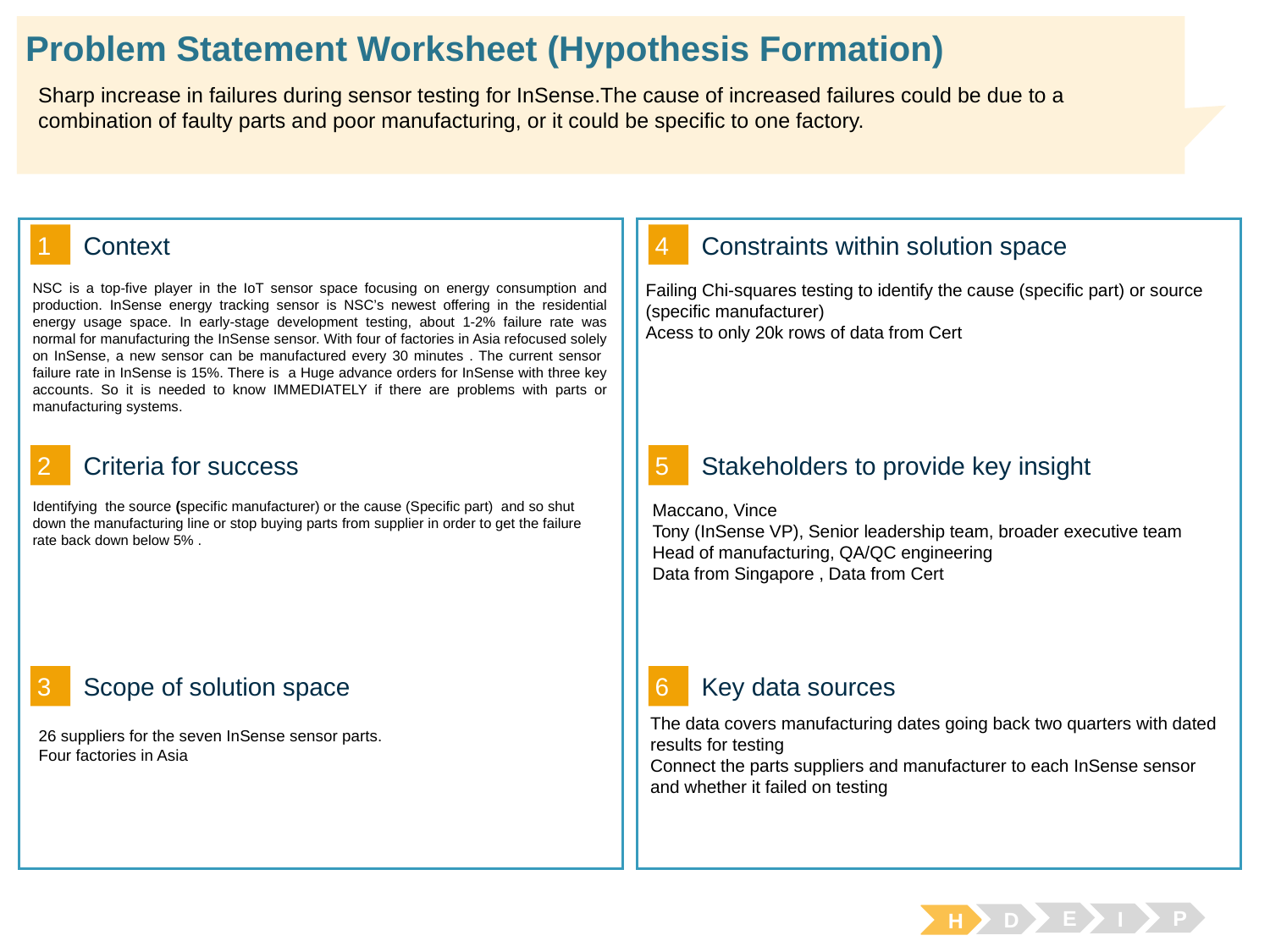

# Problem Statement Worksheet (Hypothesis Formation)
Sharp increase in failures during sensor testing for InSense.The cause of increased failures could be due to a combination of faulty parts and poor manufacturing, or it could be specific to one factory.
H

1
4
Context
Constraints within solution space
Failing Chi-squares testing to identify the cause (specific part) or source (specific manufacturer)
Acess to only 20k rows of data from Cert

NSC is a top-five player in the IoT sensor space focusing on energy consumption and production. InSense energy tracking sensor is NSC’s newest offering in the residential energy usage space. In early-stage development testing, about 1-2% failure rate was normal for manufacturing the InSense sensor. With four of factories in Asia refocused solely on InSense, a new sensor can be manufactured every 30 minutes . The current sensor  failure rate in InSense is 15%. There is  a Huge advance orders for InSense with three key accounts. So it is needed to know IMMEDIATELY if there are problems with parts or manufacturing systems.
2
5
Criteria for success
Stakeholders to provide key insight
Identifying  the source (specific manufacturer) or the cause (Specific part)  and so shut down the manufacturing line or stop buying parts from supplier in order to get the failure rate back down below 5% .

Maccano, Vince
Tony (InSense VP), Senior leadership team, broader executive team
Head of manufacturing, QA/QC engineering
Data from Singapore , Data from Cert

3
6
Key data sources
Scope of solution space
The data covers manufacturing dates going back two quarters with dated results for testing
Connect the parts suppliers and manufacturer to each InSense sensor and whether it failed on testing

26 suppliers for the seven InSense sensor parts.
Four factories in Asia
E
P
I
D
H